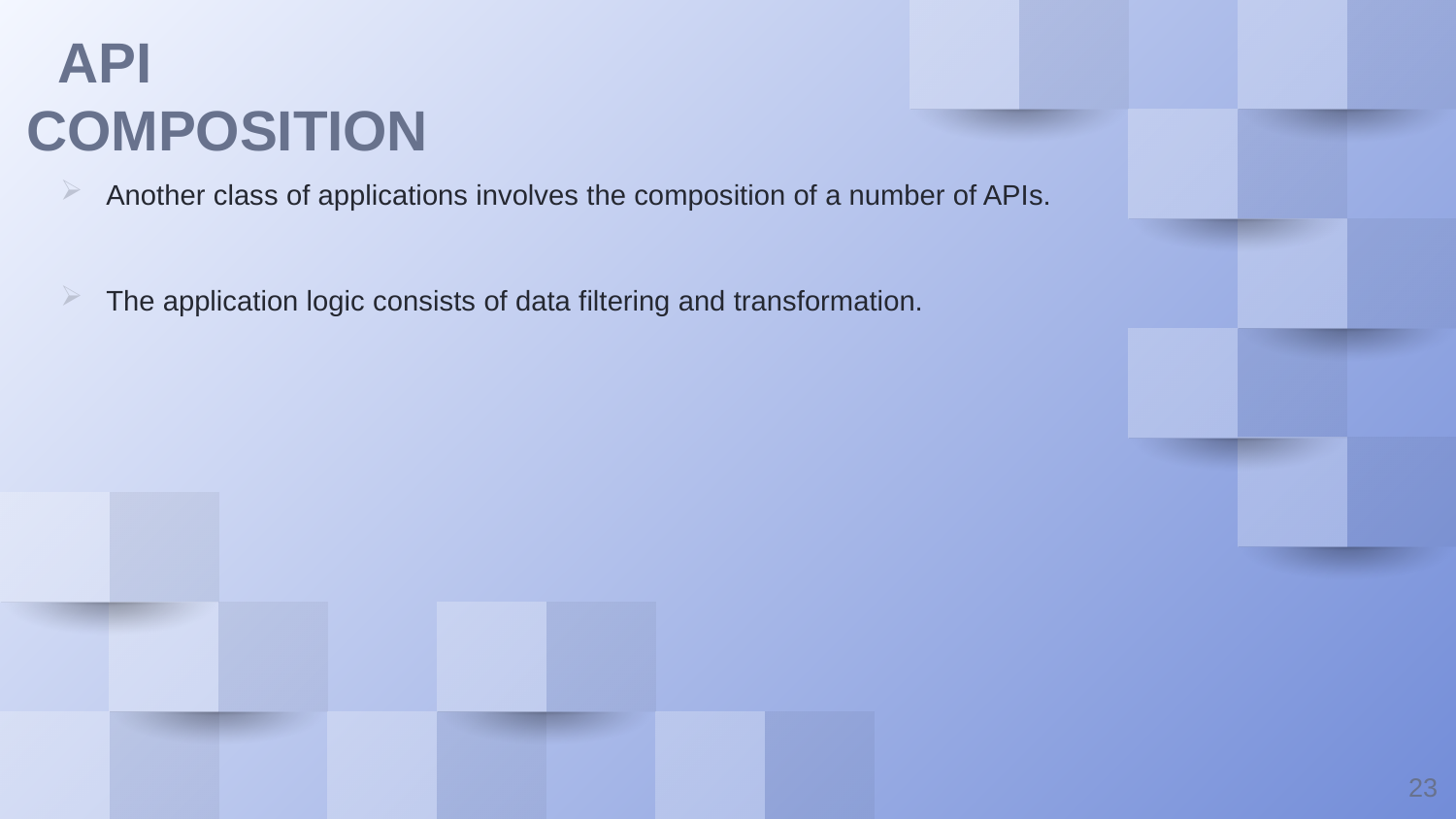

API COMPOSITION
Another class of applications involves the composition of a number of APIs.

The application logic consists of data filtering and transformation.
23